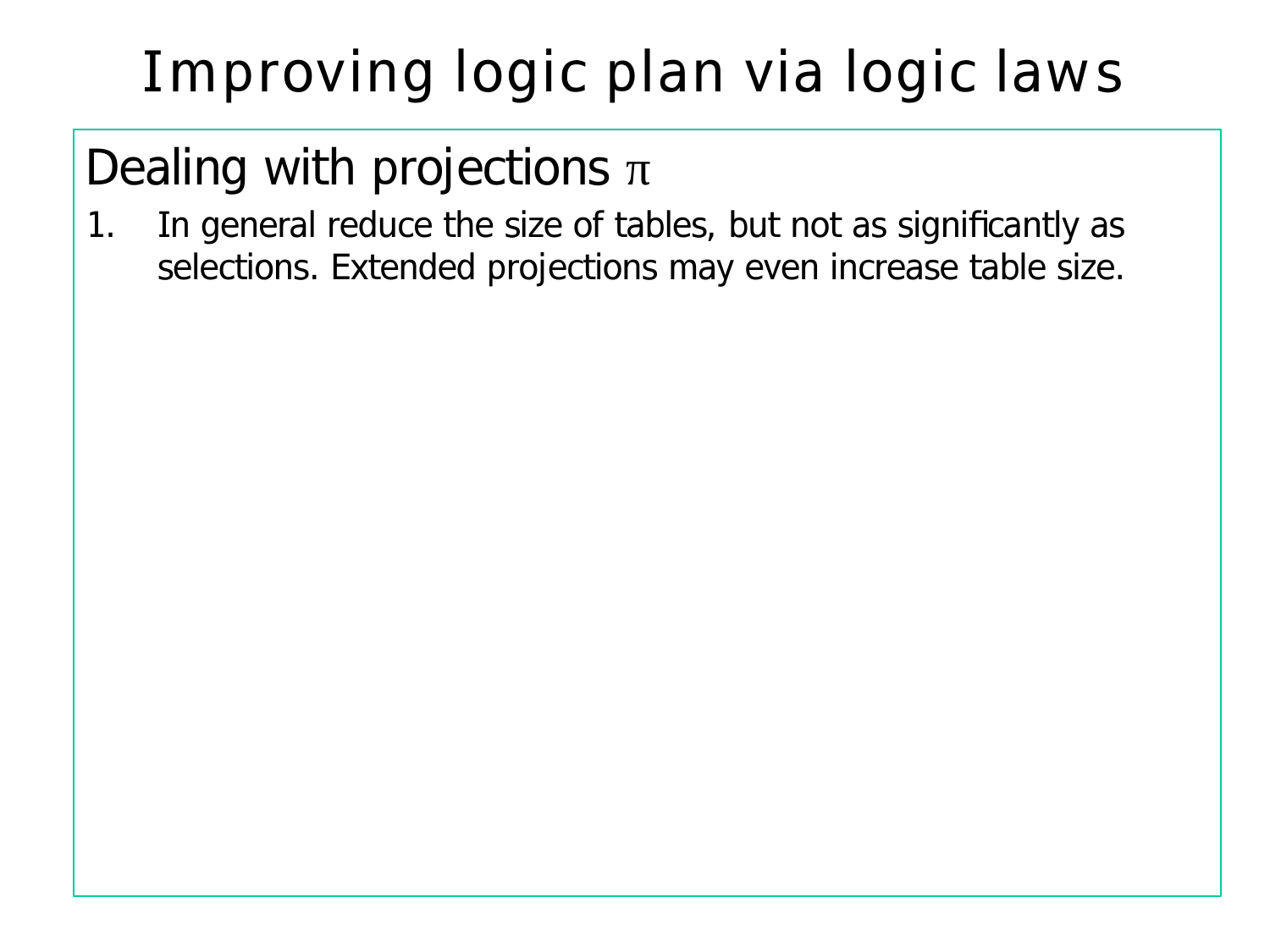

# Improving logic plan via logic laws
Dealing with projections π
In general reduce the size of tables, but not as significantly as selections. Extended projections may even increase table size.